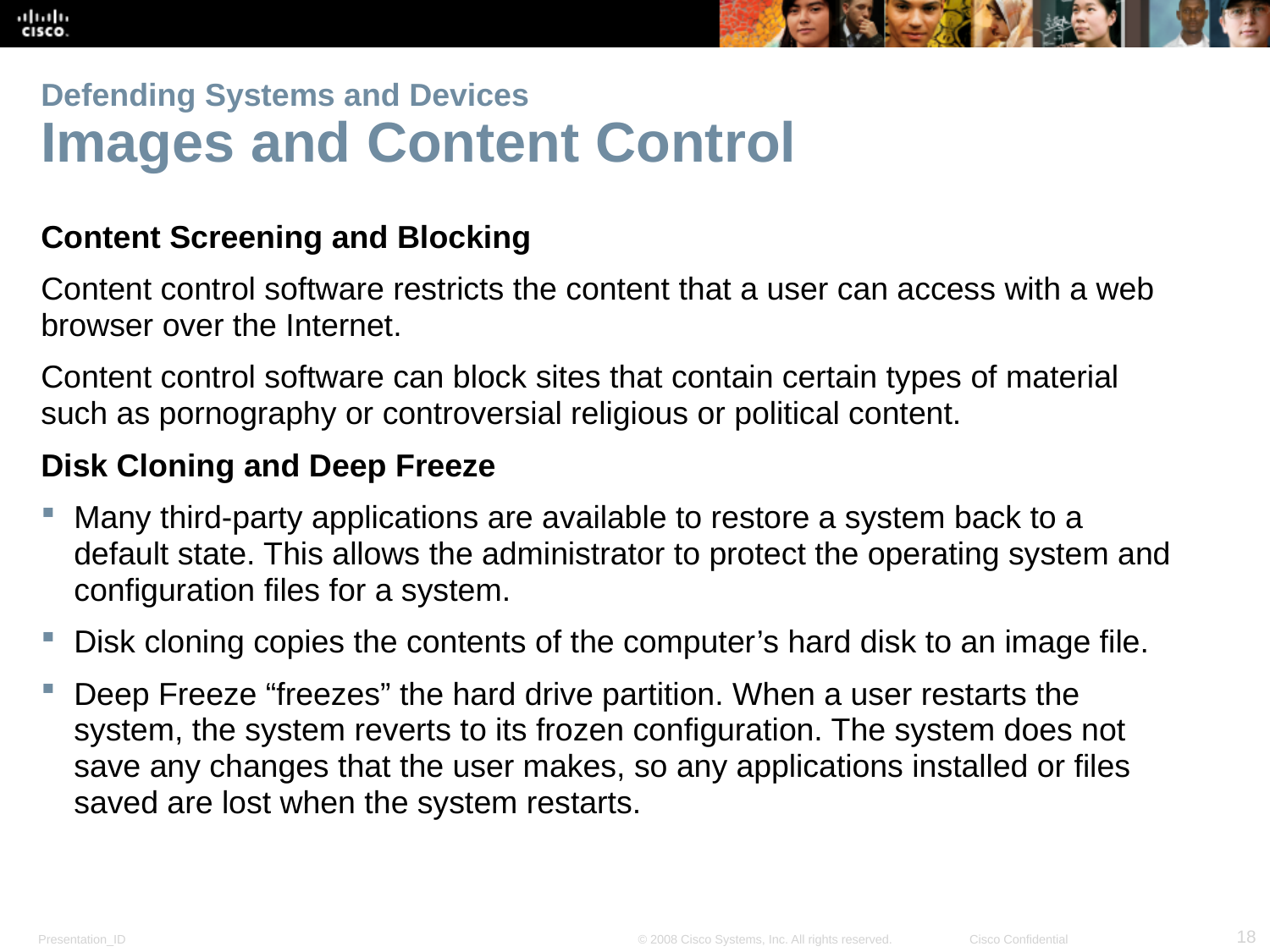

# Defending Systems and Devices Images and Content Control
Content Screening and Blocking
Content control software restricts the content that a user can access with a web browser over the Internet.
Content control software can block sites that contain certain types of material such as pornography or controversial religious or political content.
Disk Cloning and Deep Freeze
Many third-party applications are available to restore a system back to a default state. This allows the administrator to protect the operating system and configuration files for a system.
Disk cloning copies the contents of the computer’s hard disk to an image file.
Deep Freeze “freezes” the hard drive partition. When a user restarts the system, the system reverts to its frozen configuration. The system does not save any changes that the user makes, so any applications installed or files saved are lost when the system restarts.